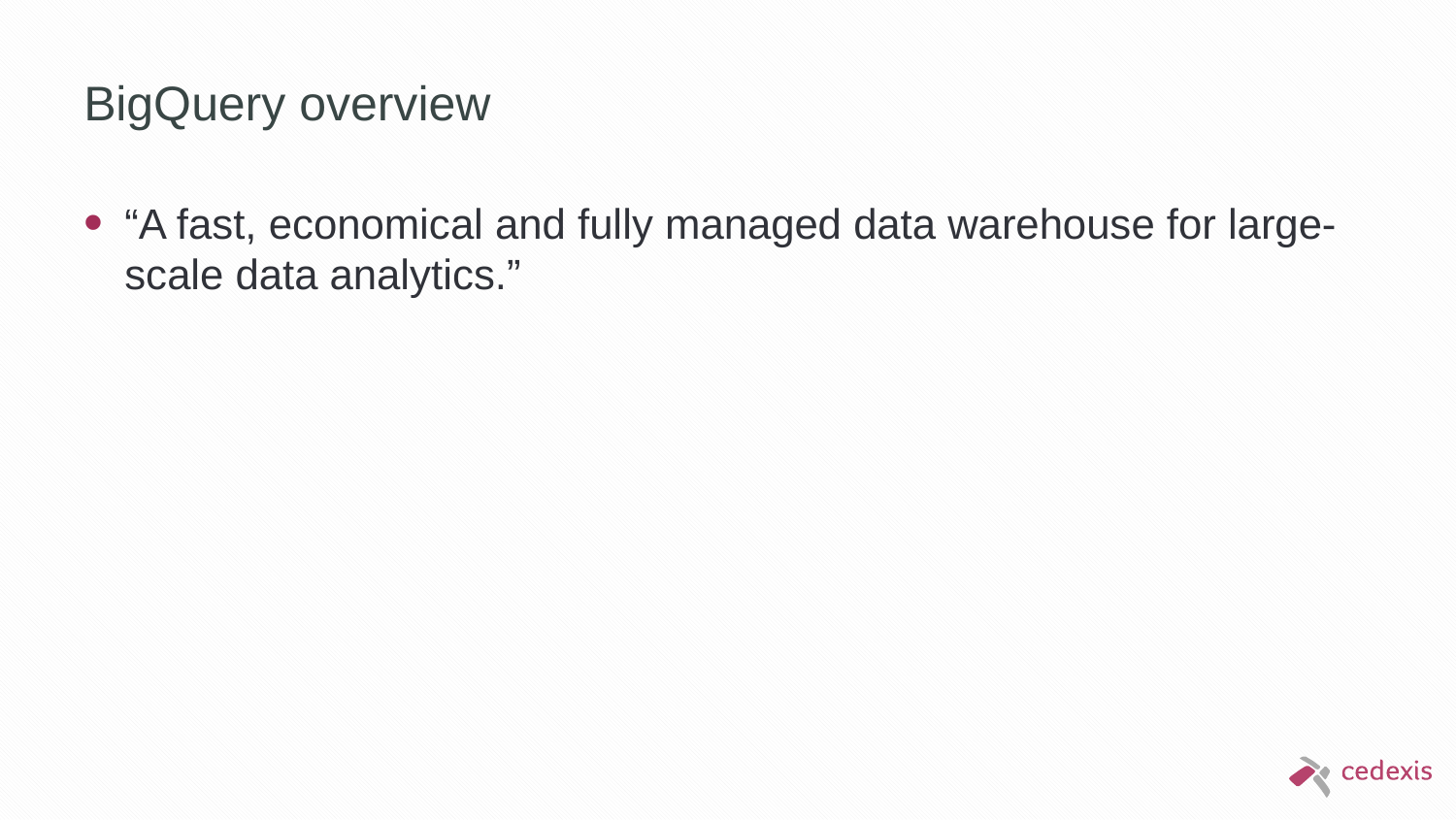

# BigQuery overview
“A fast, economical and fully managed data warehouse for large-scale data analytics.”